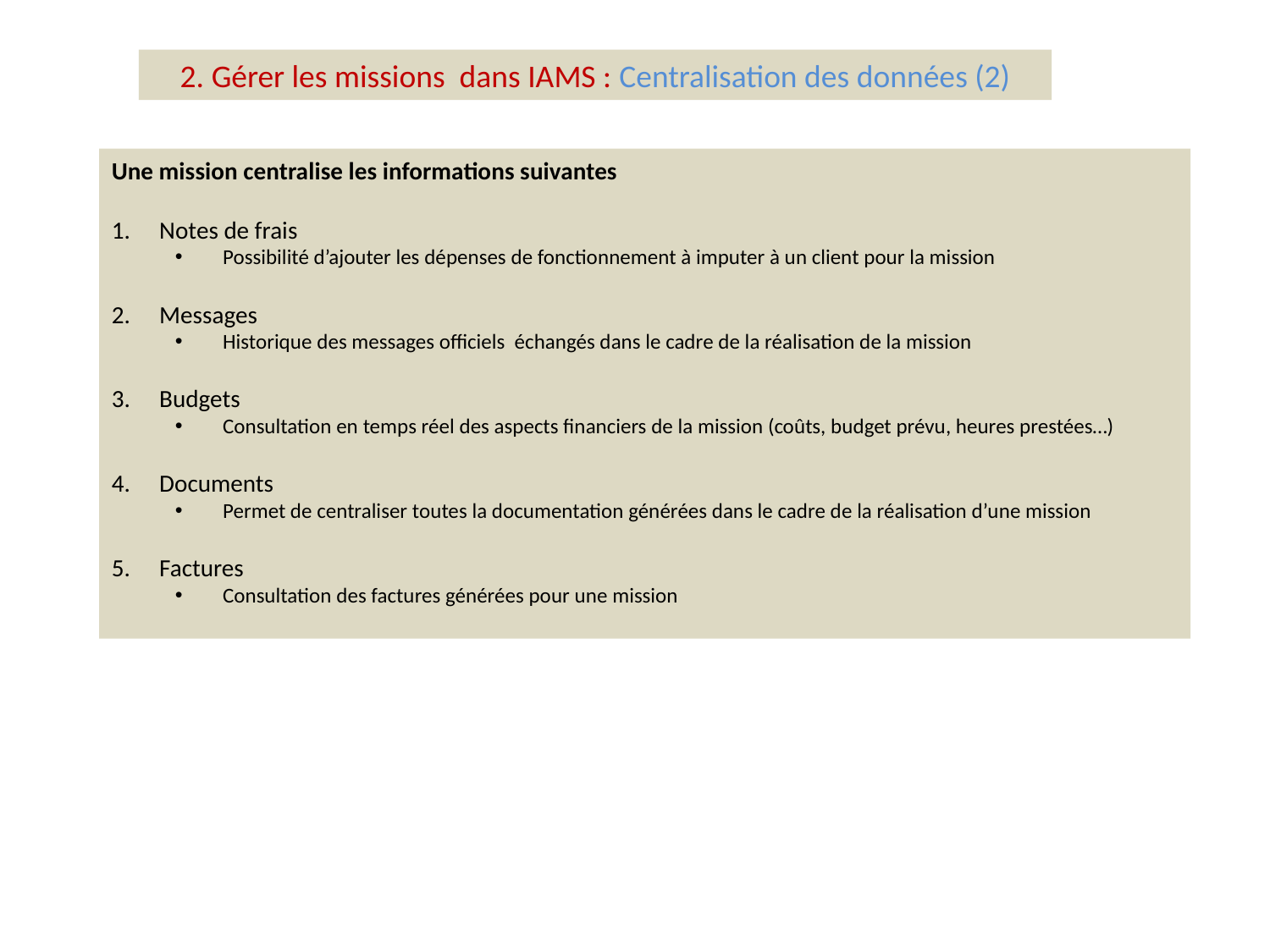

2. Gérer les missions  dans IAMS : Centralisation des données (2)
Une mission centralise les informations suivantes

Notes de frais
Possibilité d’ajouter les dépenses de fonctionnement à imputer à un client pour la mission

Messages
Historique des messages officiels  échangés dans le cadre de la réalisation de la mission

Budgets
Consultation en temps réel des aspects financiers de la mission (coûts, budget prévu, heures prestées…)

Documents
Permet de centraliser toutes la documentation générées dans le cadre de la réalisation d’une mission

Factures
Consultation des factures générées pour une mission